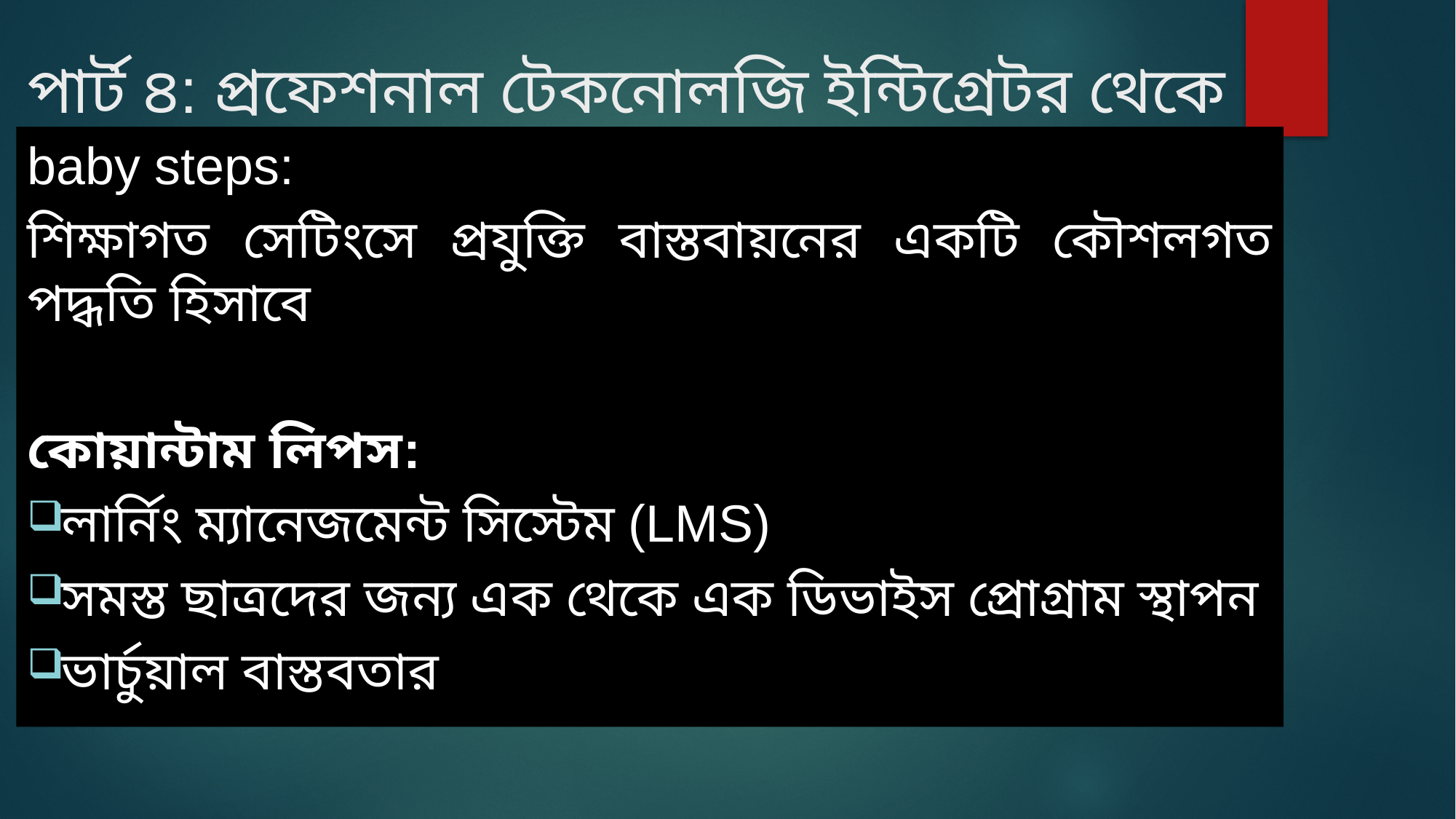

# পার্ট ৪: প্রফেশনাল টেকনোলজি ইন্টিগ্রেটর থেকে দৃষ্টিভঙ্গি
baby steps:
শিক্ষাগত সেটিংসে প্রযুক্তি বাস্তবায়নের একটি কৌশলগত পদ্ধতি হিসাবে

কোয়ান্টাম লিপস:
লার্নিং ম্যানেজমেন্ট সিস্টেম (LMS)
সমস্ত ছাত্রদের জন্য এক থেকে এক ডিভাইস প্রোগ্রাম স্থাপন
ভার্চুয়াল বাস্তবতার